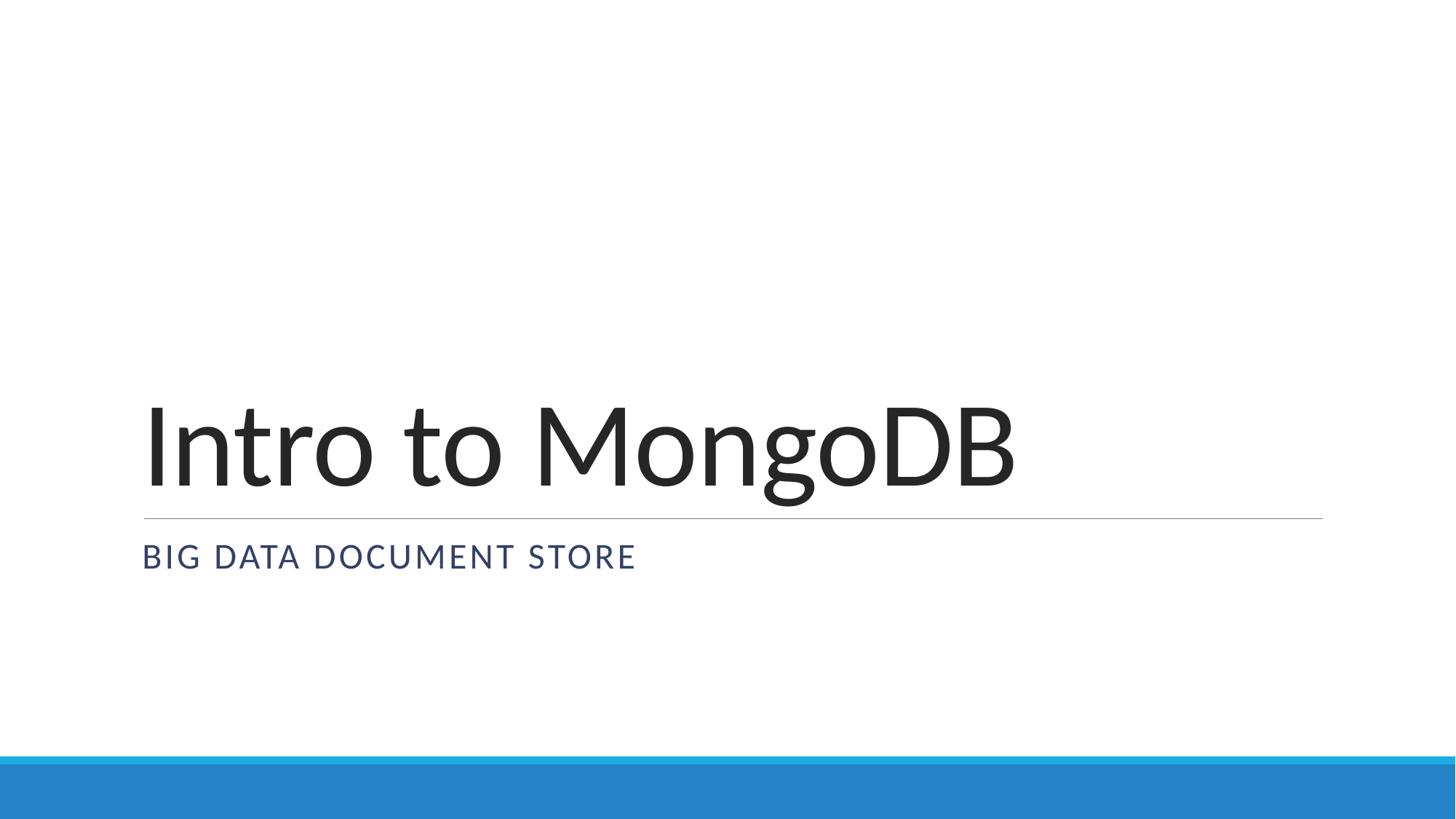

# Intro to MongoDB
Big data document store